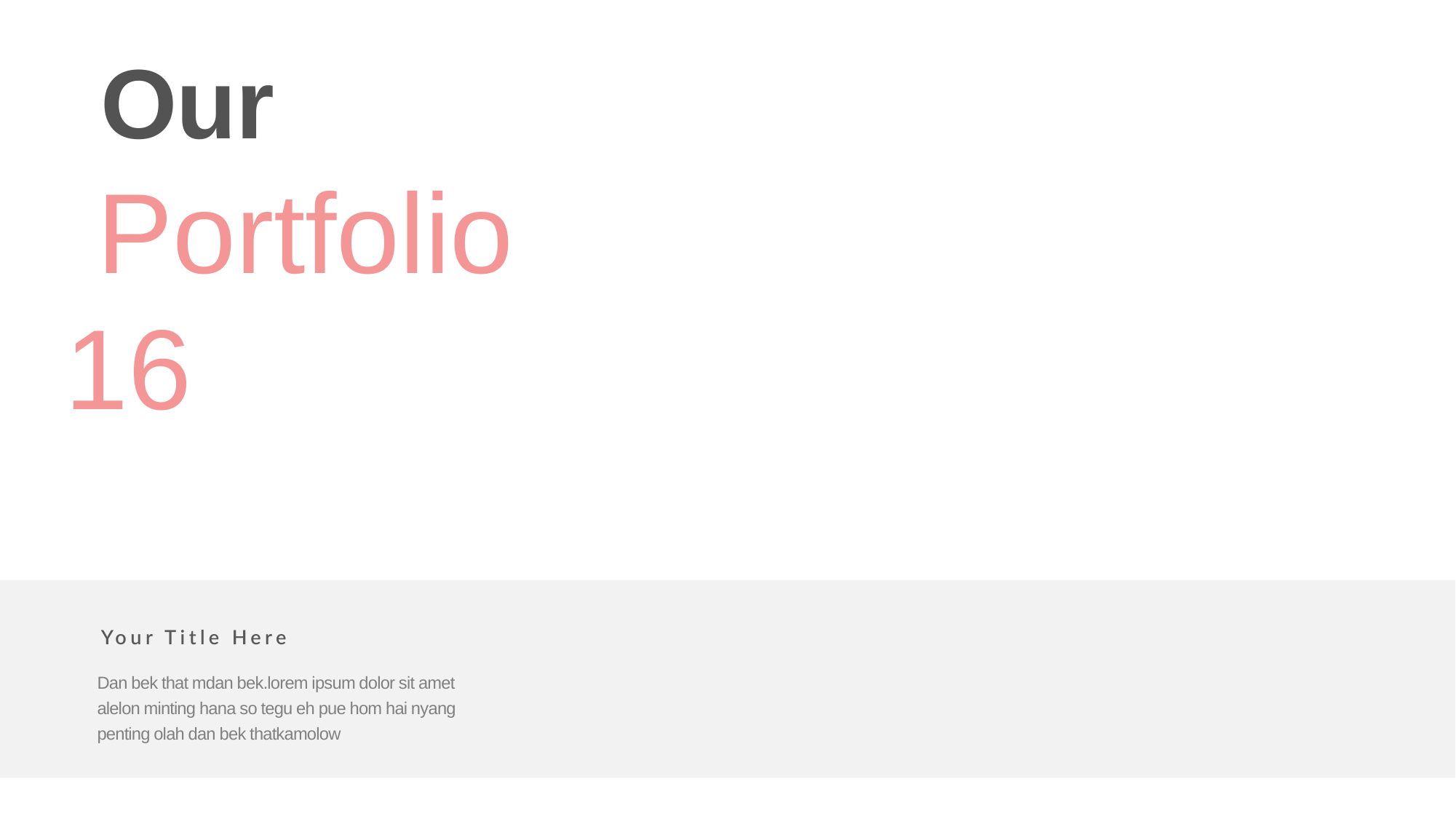

Our
 Portfolio 16

Your Title Here
Dan bek that mdan bek.lorem ipsum dolor sit amet alelon minting hana so tegu eh pue hom hai nyang penting olah dan bek thatkamolow